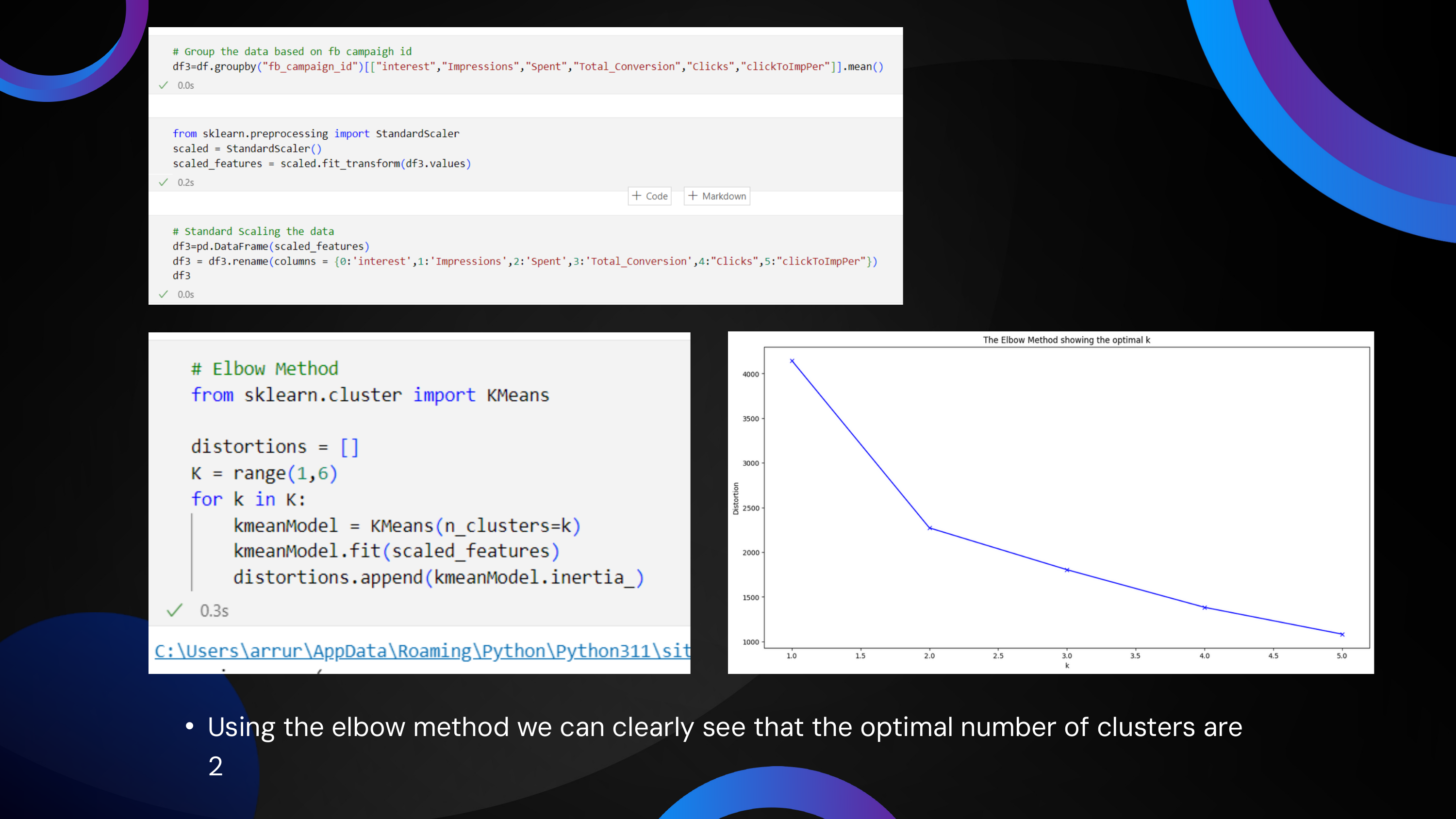

Using the elbow method we can clearly see that the optimal number of clusters are 2